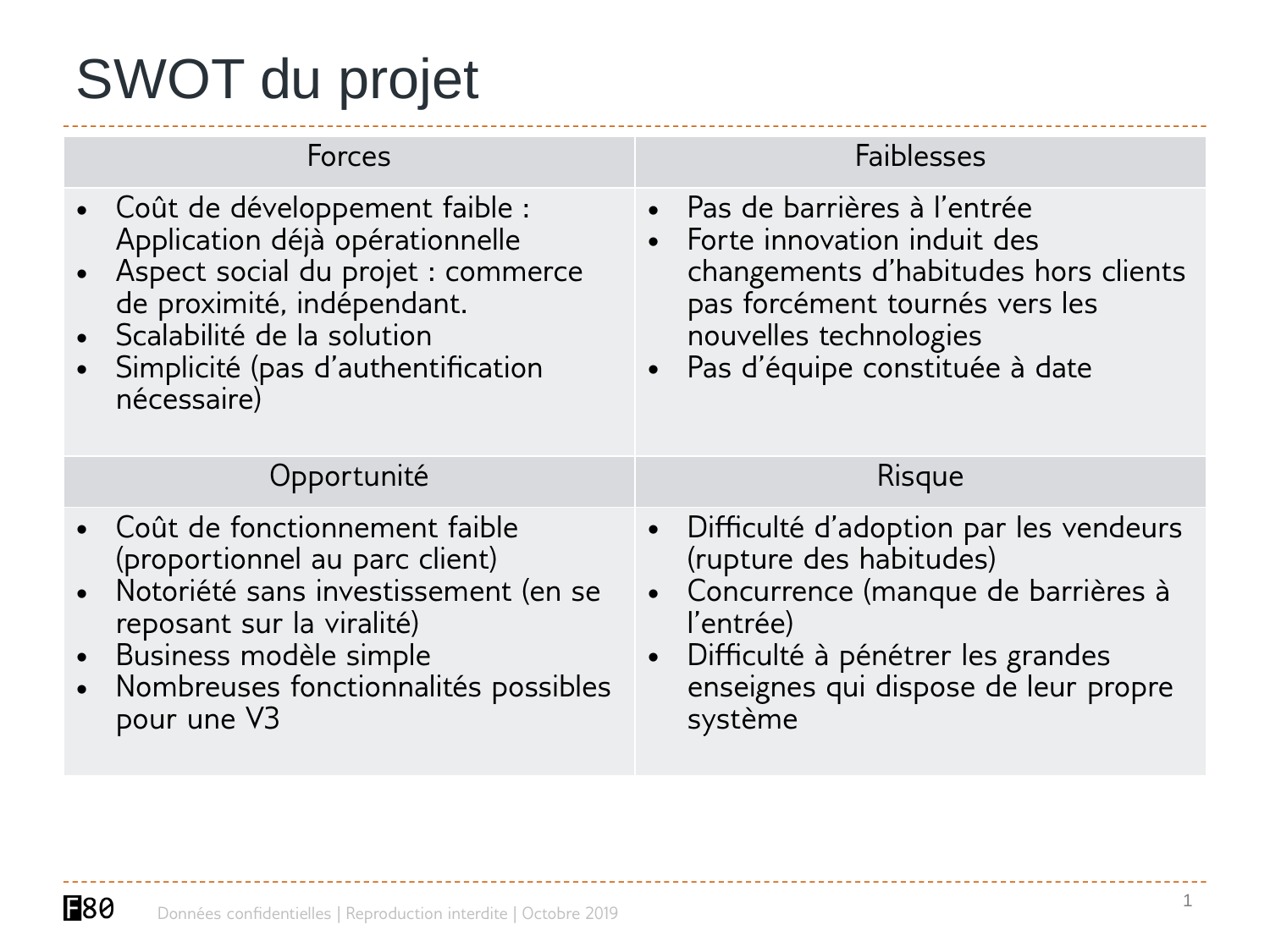

# SWOT du projet
| Forces | Faiblesses |
| --- | --- |
| Coût de développement faible : Application déjà opérationnelle Aspect social du projet : commerce de proximité, indépendant. Scalabilité de la solution Simplicité (pas d’authentification nécessaire) | Pas de barrières à l’entrée Forte innovation induit des changements d’habitudes hors clients pas forcément tournés vers les nouvelles technologies Pas d’équipe constituée à date |
| Opportunité | Risque |
| Coût de fonctionnement faible (proportionnel au parc client) Notoriété sans investissement (en se reposant sur la viralité) Business modèle simple Nombreuses fonctionnalités possibles pour une V3 | Difficulté d’adoption par les vendeurs (rupture des habitudes) Concurrence (manque de barrières à l’entrée) Difficulté à pénétrer les grandes enseignes qui dispose de leur propre système |
1
Données confidentielles | Reproduction interdite | Octobre 2019